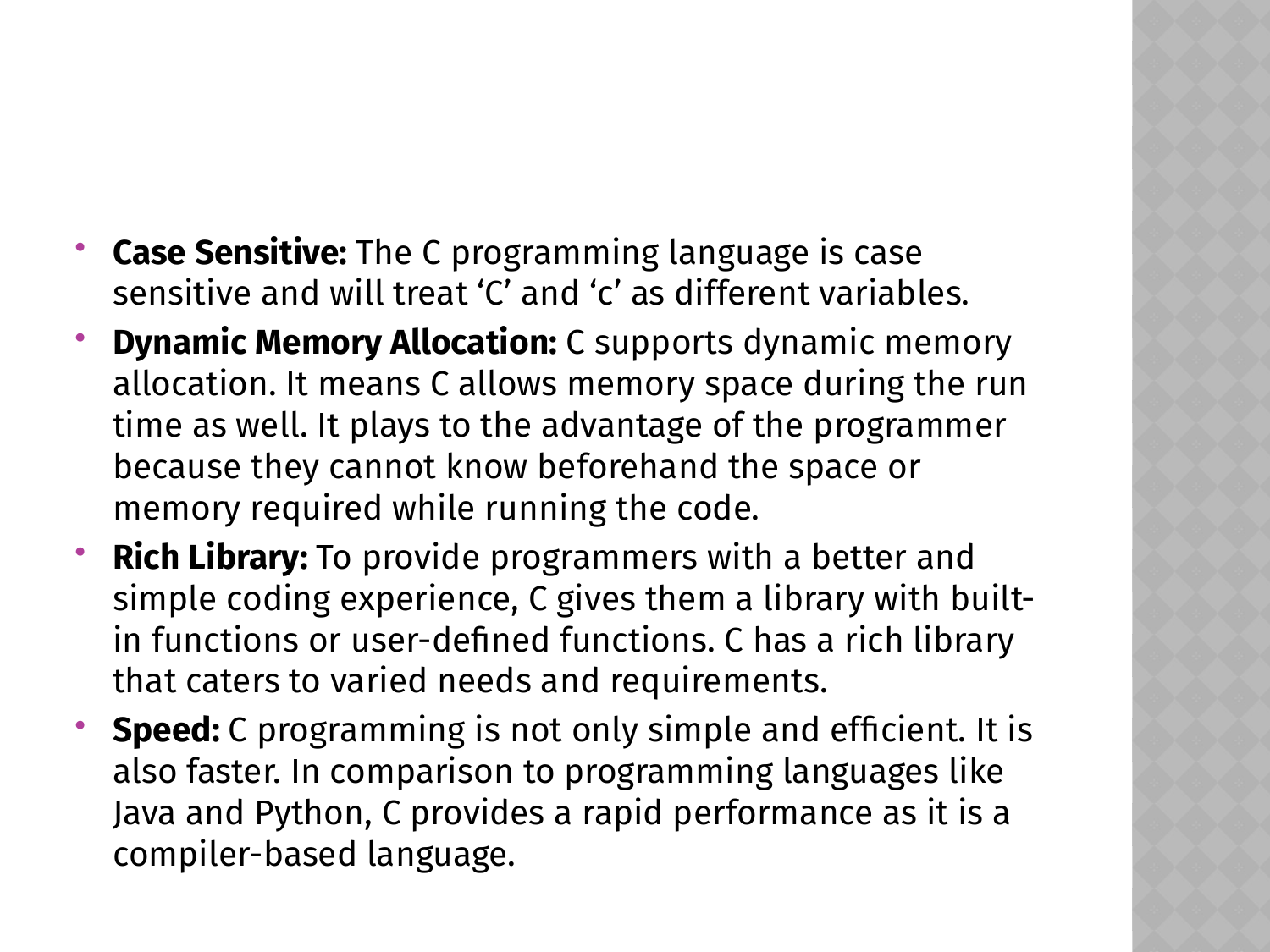

#
Case Sensitive: The C programming language is case sensitive and will treat ‘C’ and ‘c’ as different variables.
Dynamic Memory Allocation: C supports dynamic memory allocation. It means C allows memory space during the run time as well. It plays to the advantage of the programmer because they cannot know beforehand the space or memory required while running the code.
Rich Library: To provide programmers with a better and simple coding experience, C gives them a library with built-in functions or user-defined functions. C has a rich library that caters to varied needs and requirements.
Speed: C programming is not only simple and efficient. It is also faster. In comparison to programming languages like Java and Python, C provides a rapid performance as it is a compiler-based language.